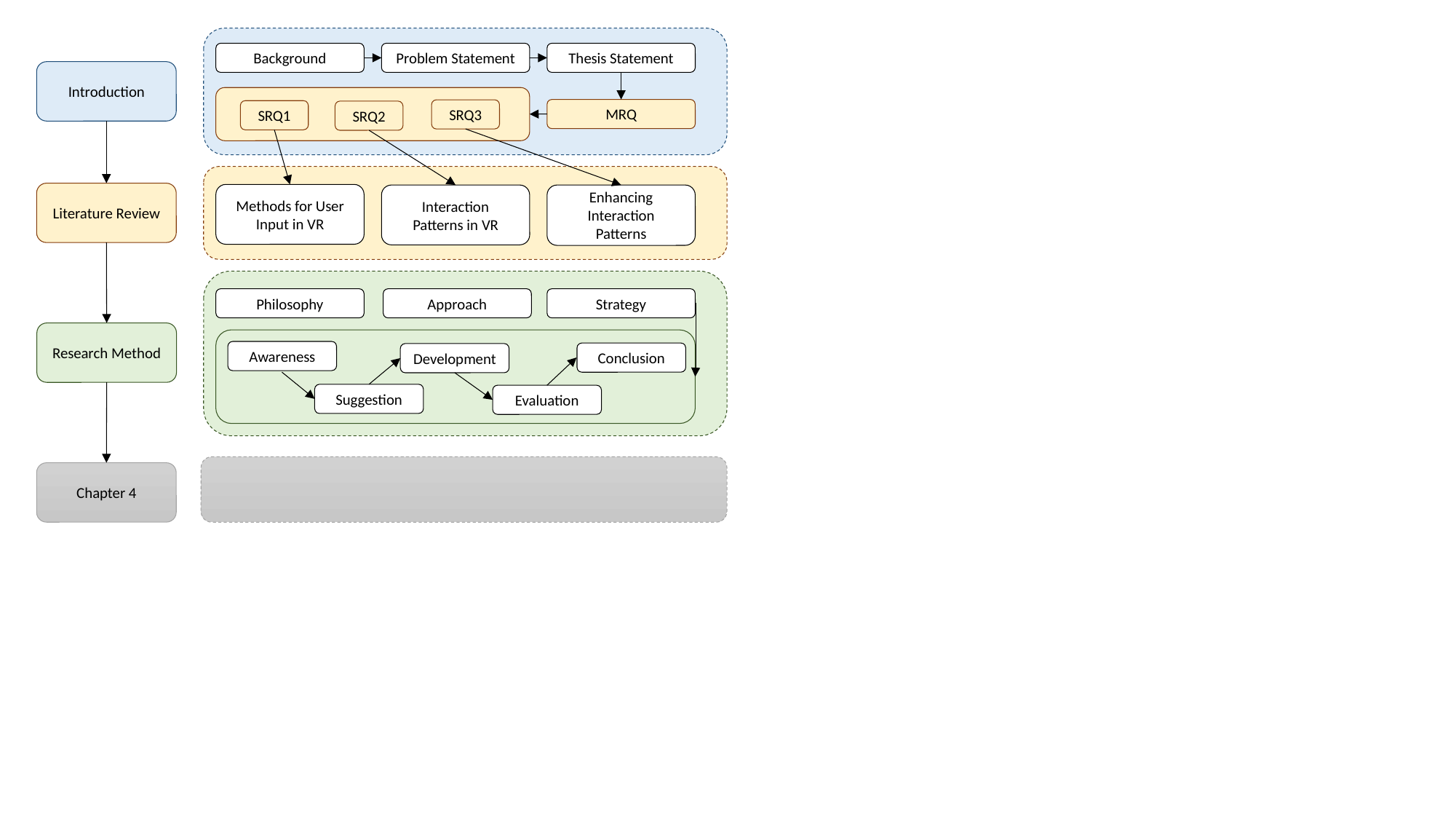

Problem Statement
Thesis Statement
Background
Introduction

MRQ
SRQ3
SRQ1
SRQ2

Literature Review
Methods for User Input in VR
Interaction Patterns in VR
Enhancing Interaction Patterns

Philosophy
Approach
Strategy
Research Method

Awareness
Conclusion
Development
Suggestion
Evaluation

Chapter 4